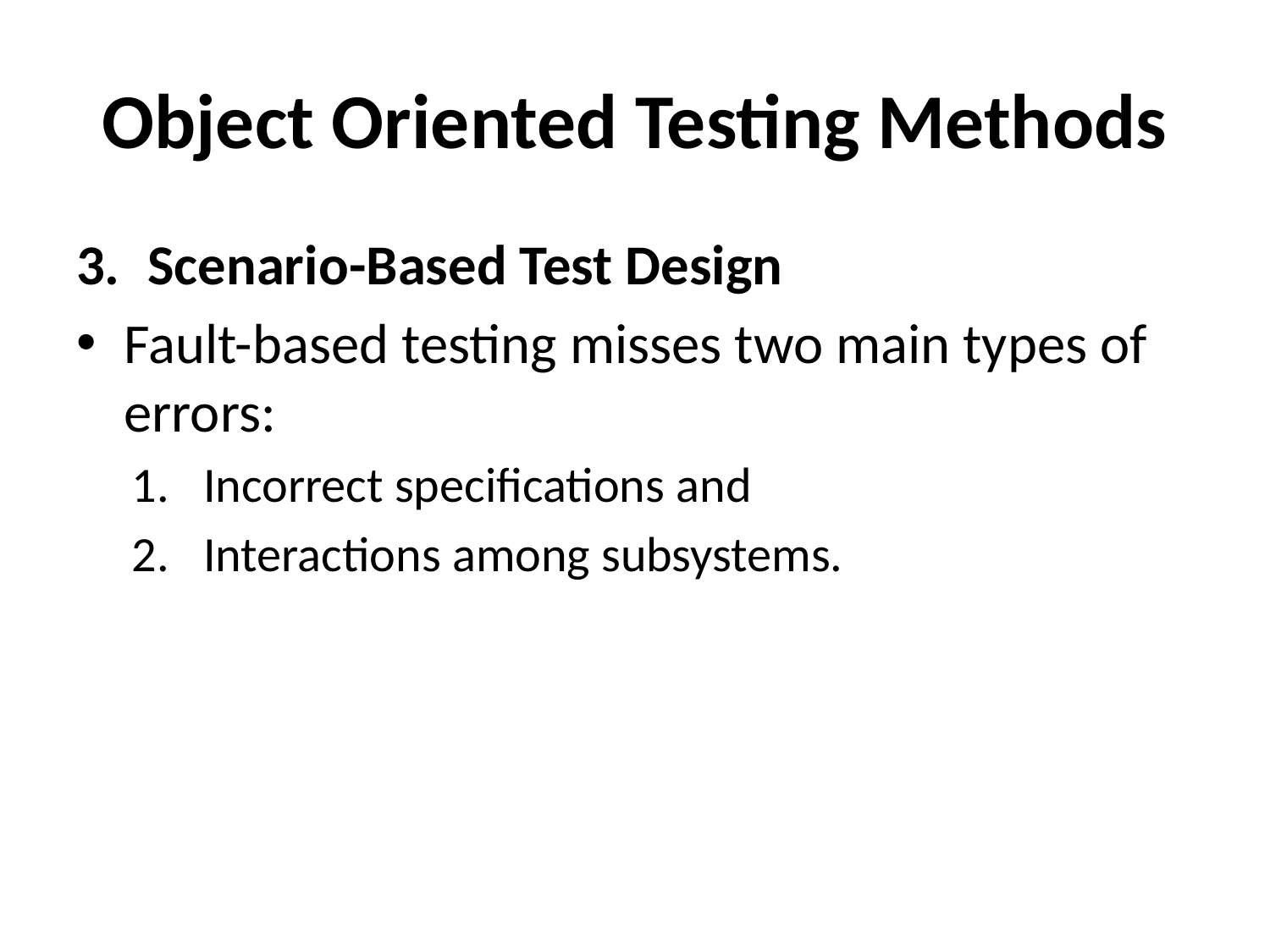

# Object Oriented Testing Methods
Scenario-Based Test Design
Fault-based testing misses two main types of errors:
Incorrect specifications and
Interactions among subsystems.